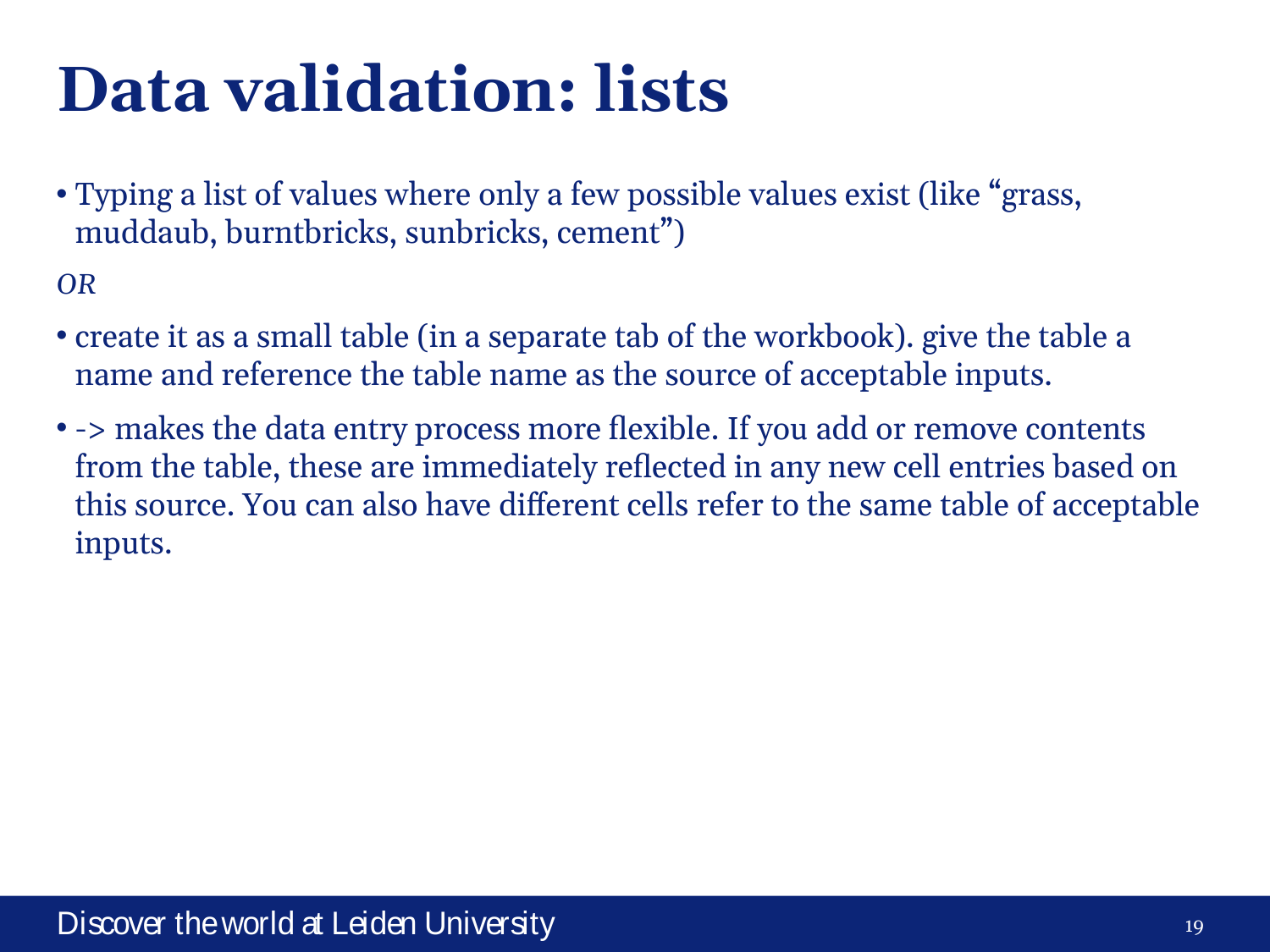

# Data validation: lists
Typing a list of values where only a few possible values exist (like “grass, muddaub, burntbricks, sunbricks, cement”)
OR
create it as a small table (in a separate tab of the workbook). give the table a name and reference the table name as the source of acceptable inputs.
-> makes the data entry process more flexible. If you add or remove contents from the table, these are immediately reflected in any new cell entries based on this source. You can also have different cells refer to the same table of acceptable inputs.